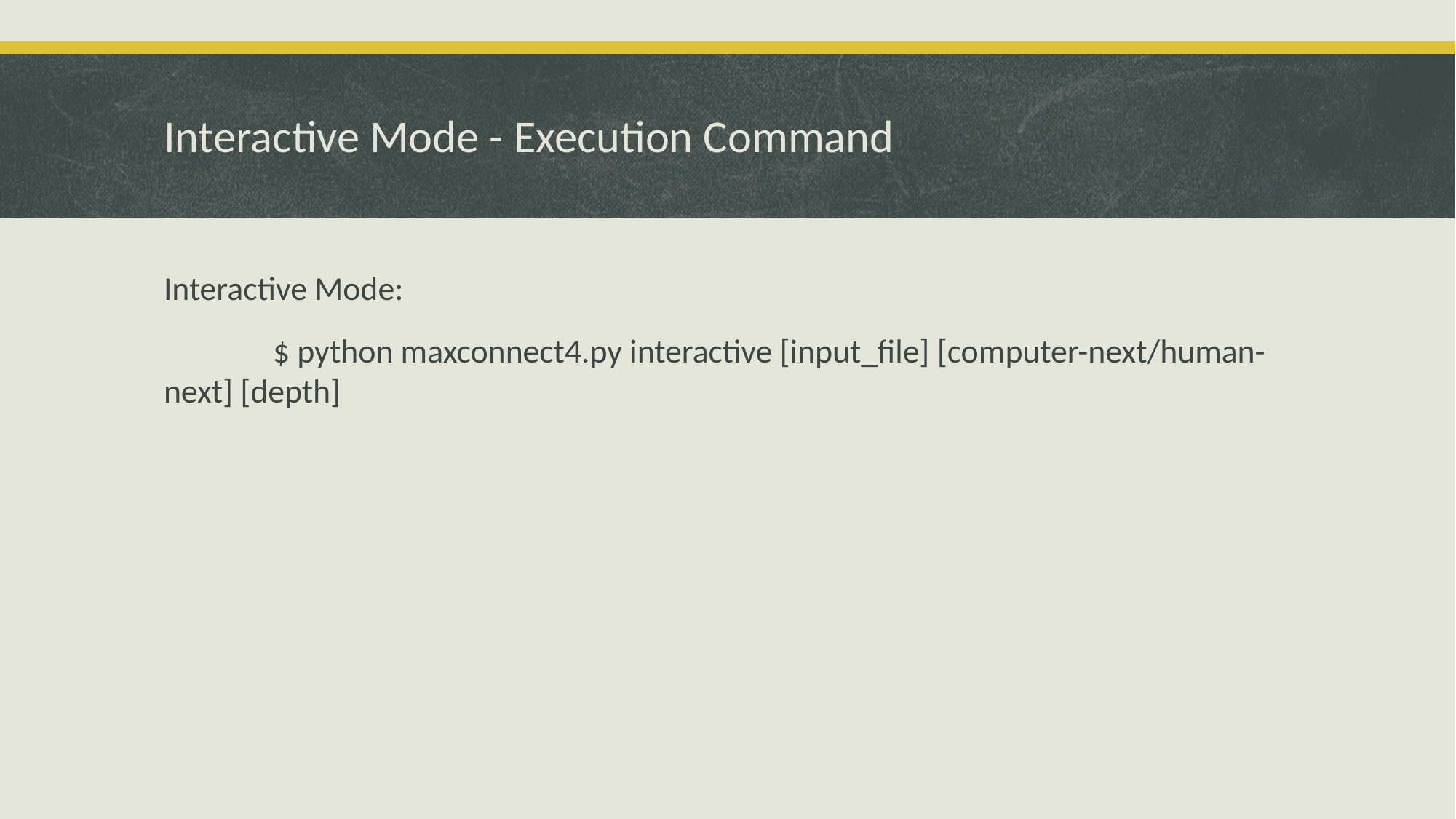

# Interactive Mode - Execution Command
Interactive Mode:
	$ python maxconnect4.py interactive [input_file] [computer-next/human-next] [depth]